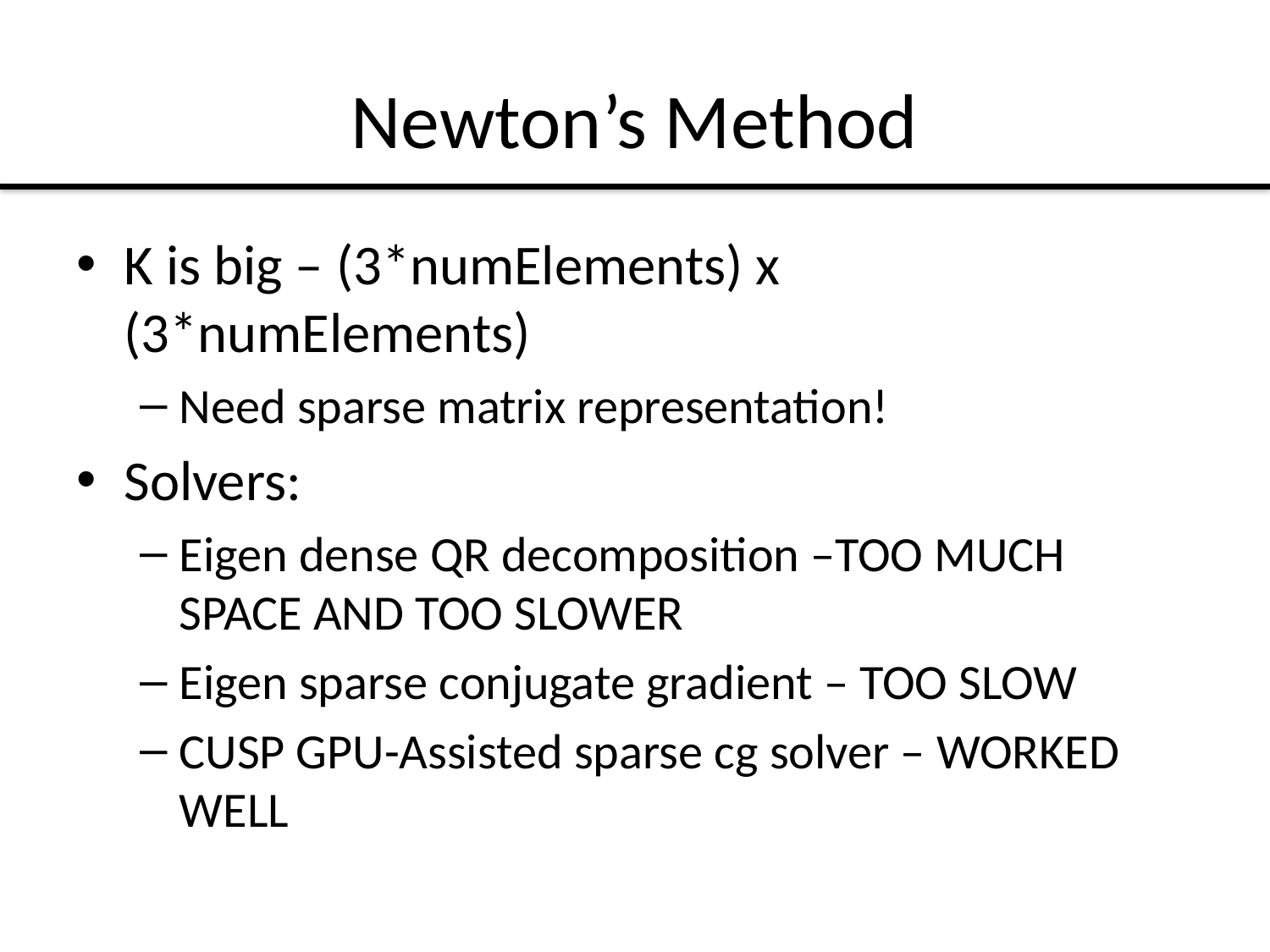

# Newton’s Method
K is big – (3*numElements) x (3*numElements)
Need sparse matrix representation!
Solvers:
Eigen dense QR decomposition –TOO MUCH SPACE AND TOO SLOWER
Eigen sparse conjugate gradient – TOO SLOW
CUSP GPU-Assisted sparse cg solver – WORKED WELL